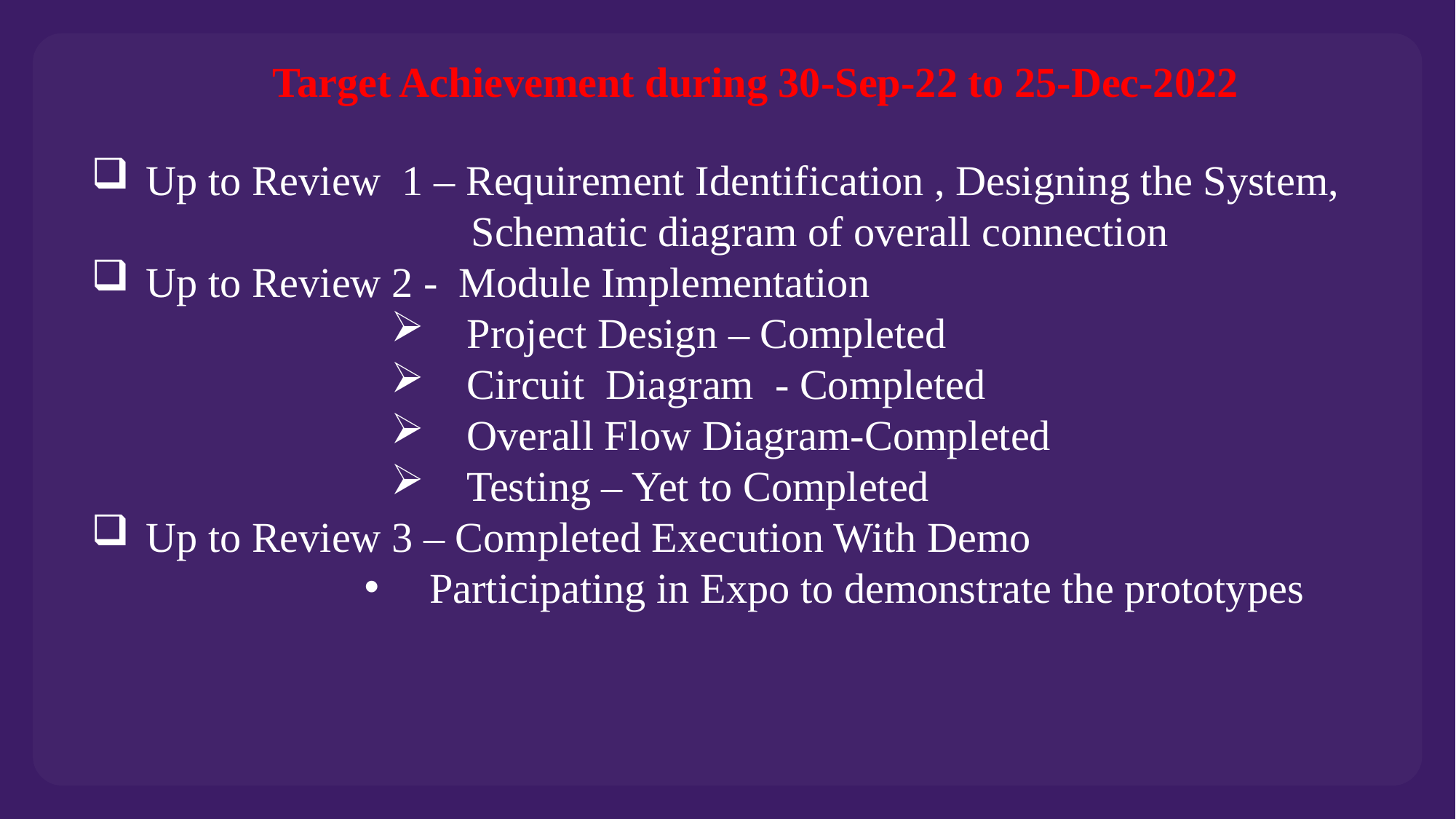

Target Achievement during 30-Sep-22 to 25-Dec-2022

Up to Review  1 – Requirement Identification , Designing the System,
                                    Schematic diagram of overall connection
Up to Review 2 -  Module Implementation
    Project Design – Completed
    Circuit  Diagram  - Completed
    Overall Flow Diagram-Completed
    Testing – Yet to Completed
Up to Review 3 – Completed Execution With Demo
 Participating in Expo to demonstrate the prototypes